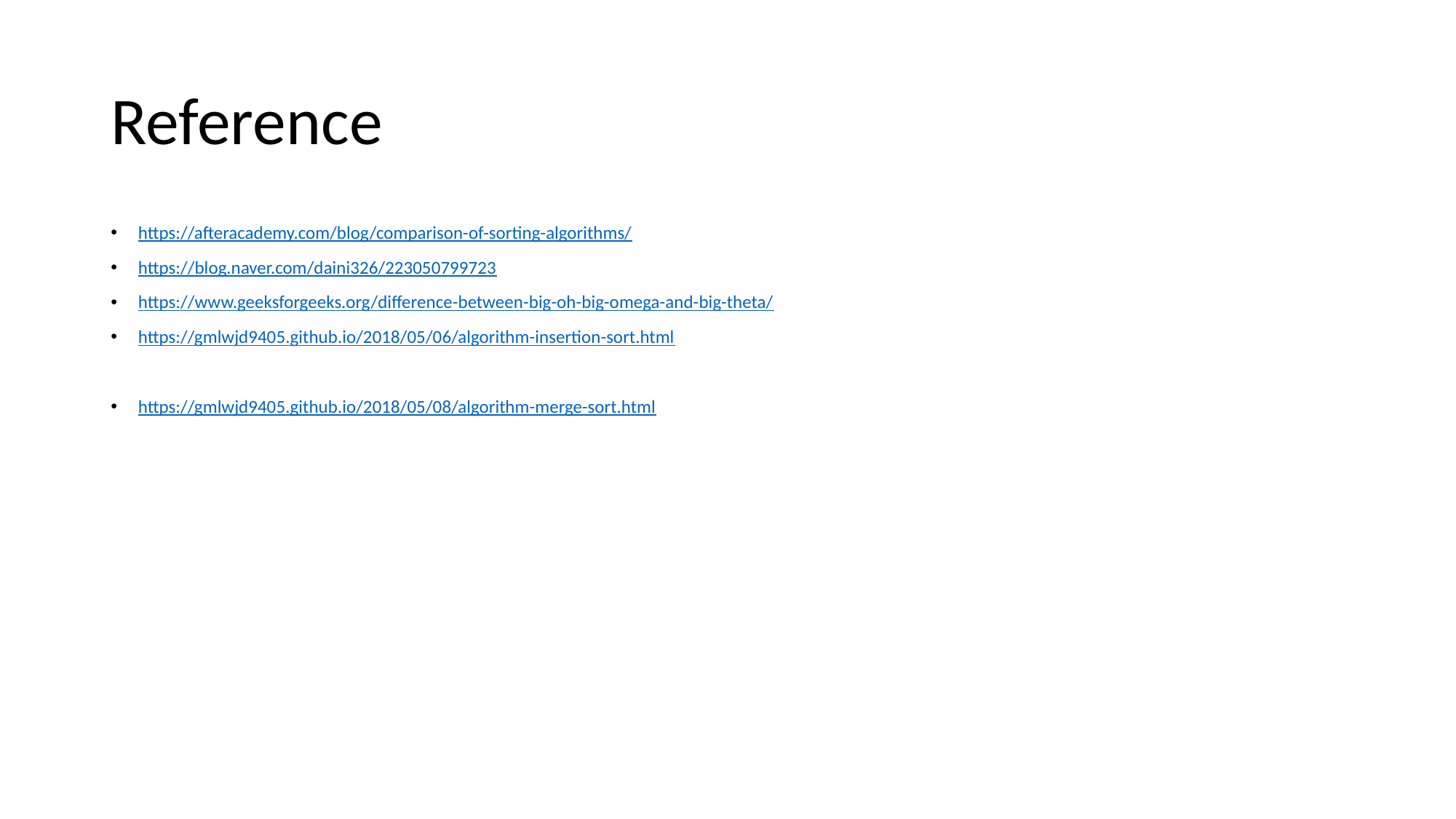

# Reference
https://afteracademy.com/blog/comparison-of-sorting-algorithms/
https://blog.naver.com/daini326/223050799723
https://www.geeksforgeeks.org/difference-between-big-oh-big-omega-and-big-theta/
https://gmlwjd9405.github.io/2018/05/06/algorithm-insertion-sort.html

https://gmlwjd9405.github.io/2018/05/08/algorithm-merge-sort.html